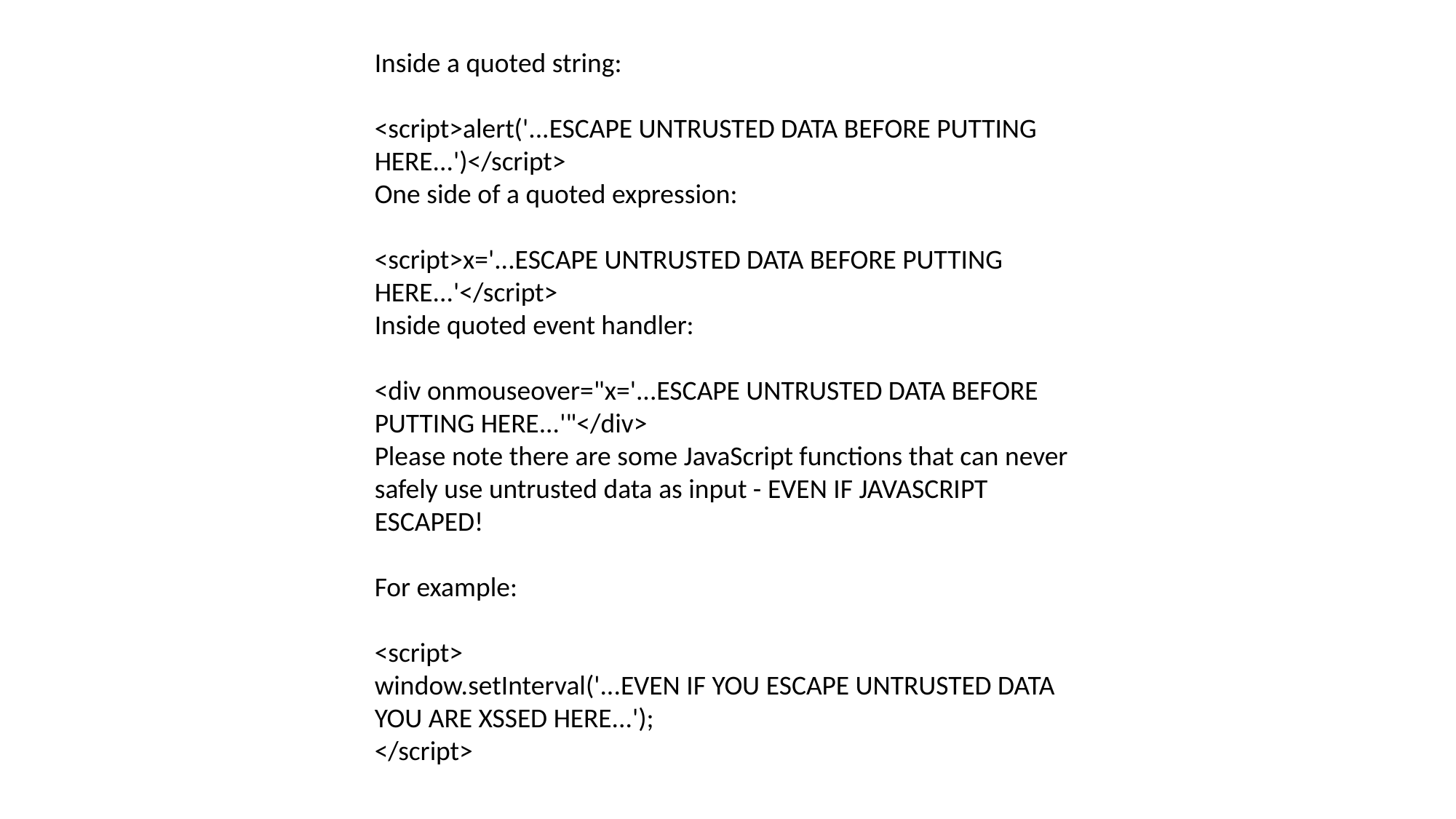

Inside a quoted string:

<script>alert('...ESCAPE UNTRUSTED DATA BEFORE PUTTING HERE...')</script>
One side of a quoted expression:

<script>x='...ESCAPE UNTRUSTED DATA BEFORE PUTTING HERE...'</script>
Inside quoted event handler:

<div onmouseover="x='...ESCAPE UNTRUSTED DATA BEFORE PUTTING HERE...'"</div>
Please note there are some JavaScript functions that can never safely use untrusted data as input - EVEN IF JAVASCRIPT ESCAPED!

For example:

<script>
window.setInterval('...EVEN IF YOU ESCAPE UNTRUSTED DATA YOU ARE XSSED HERE...');
</script>